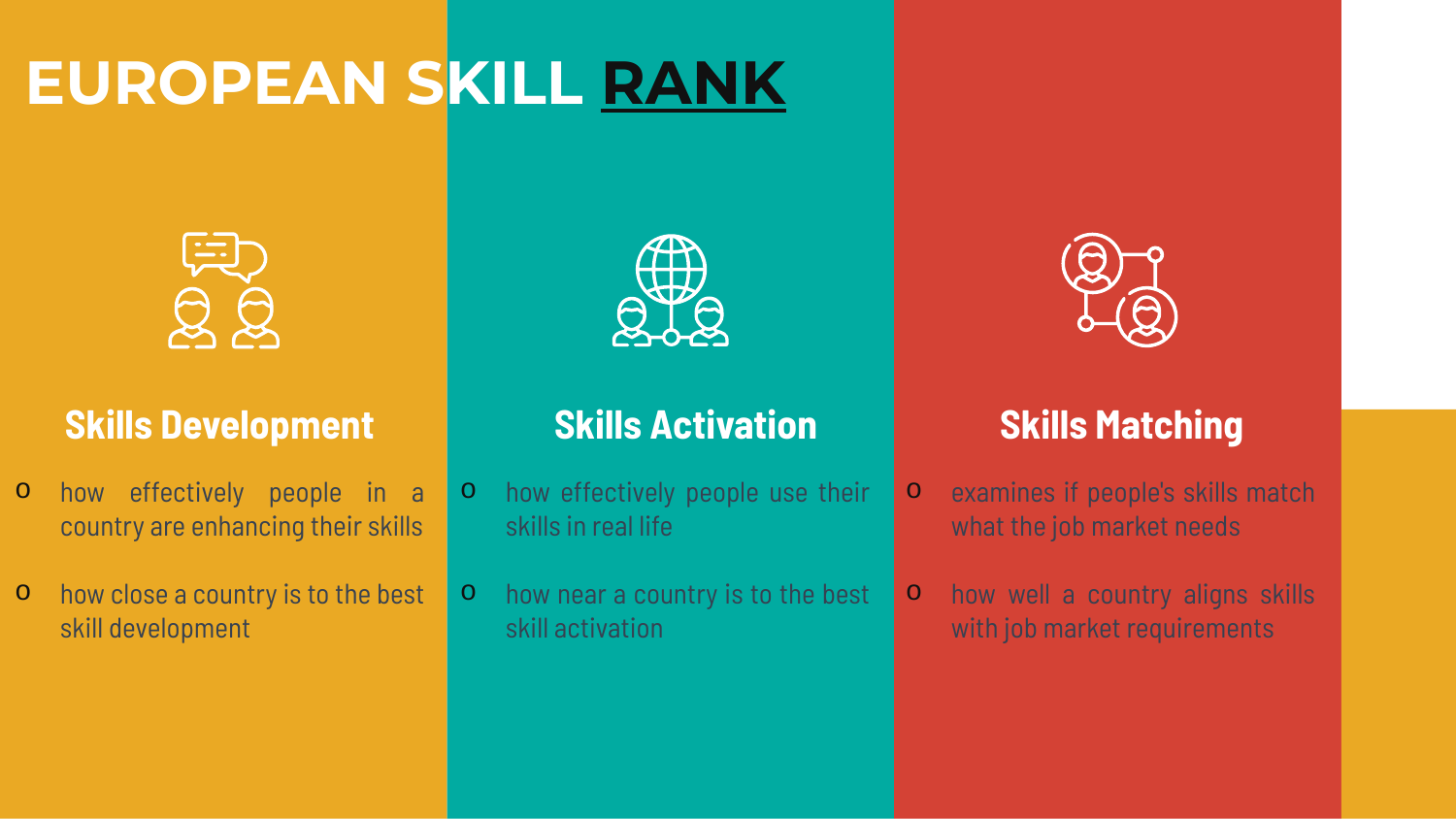

EUROPEAN SKILL RANK

# Skills Development
Skills Activation
Skills Matching
how effectively people in a country are enhancing their skills

how close a country is to the best skill development

how effectively people use their skills in real life

how near a country is to the best skill activation
examines if people's skills match what the job market needs

how well a country aligns skills with job market requirements